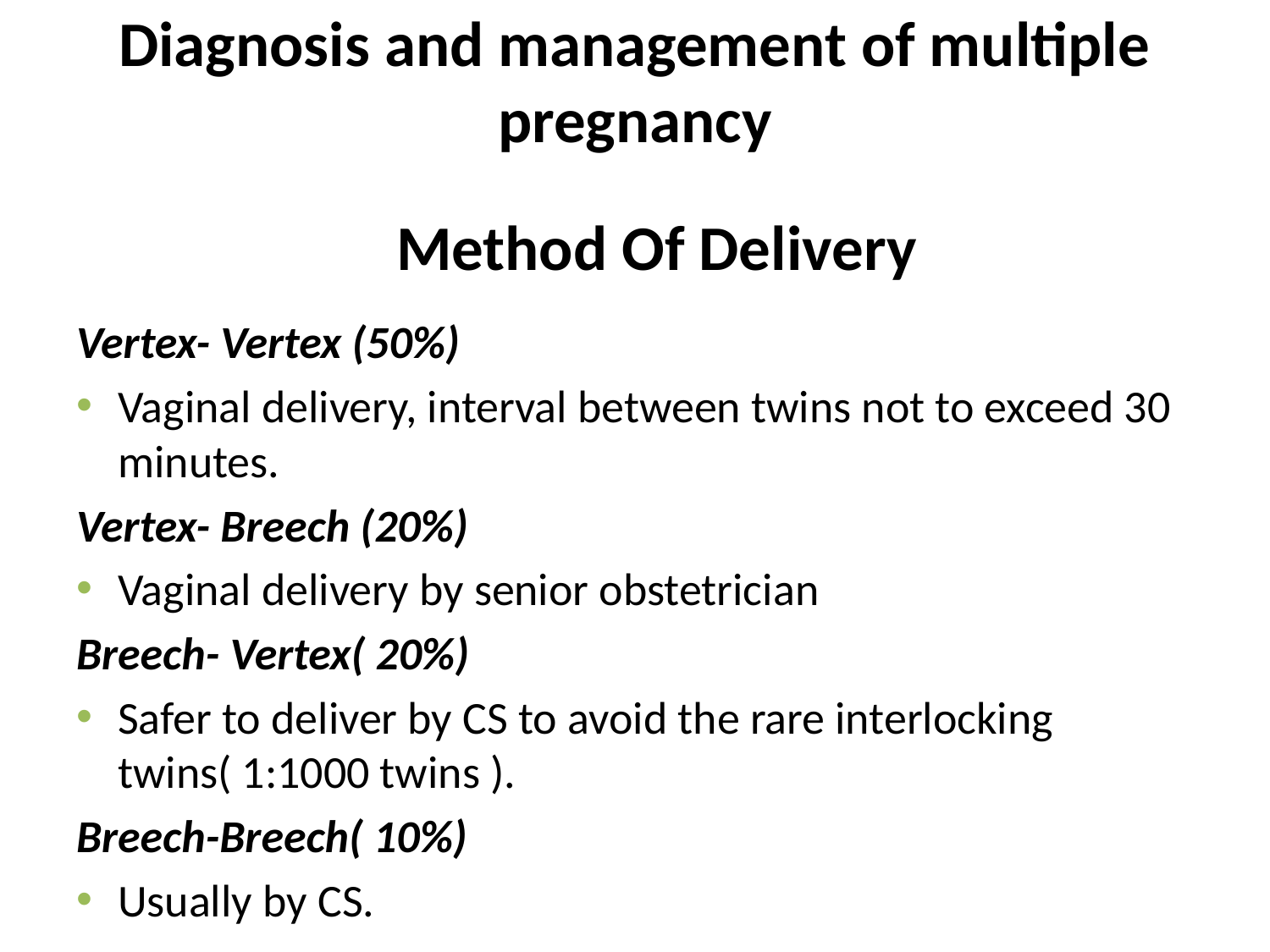

# Diagnosis and management of multiple pregnancy
Method Of Delivery
Vertex- Vertex (50%)
Vaginal delivery, interval between twins not to exceed 30 minutes.
Vertex- Breech (20%)
Vaginal delivery by senior obstetrician
Breech- Vertex( 20%)
Safer to deliver by CS to avoid the rare interlocking twins( 1:1000 twins ).
Breech-Breech( 10%)
Usually by CS.